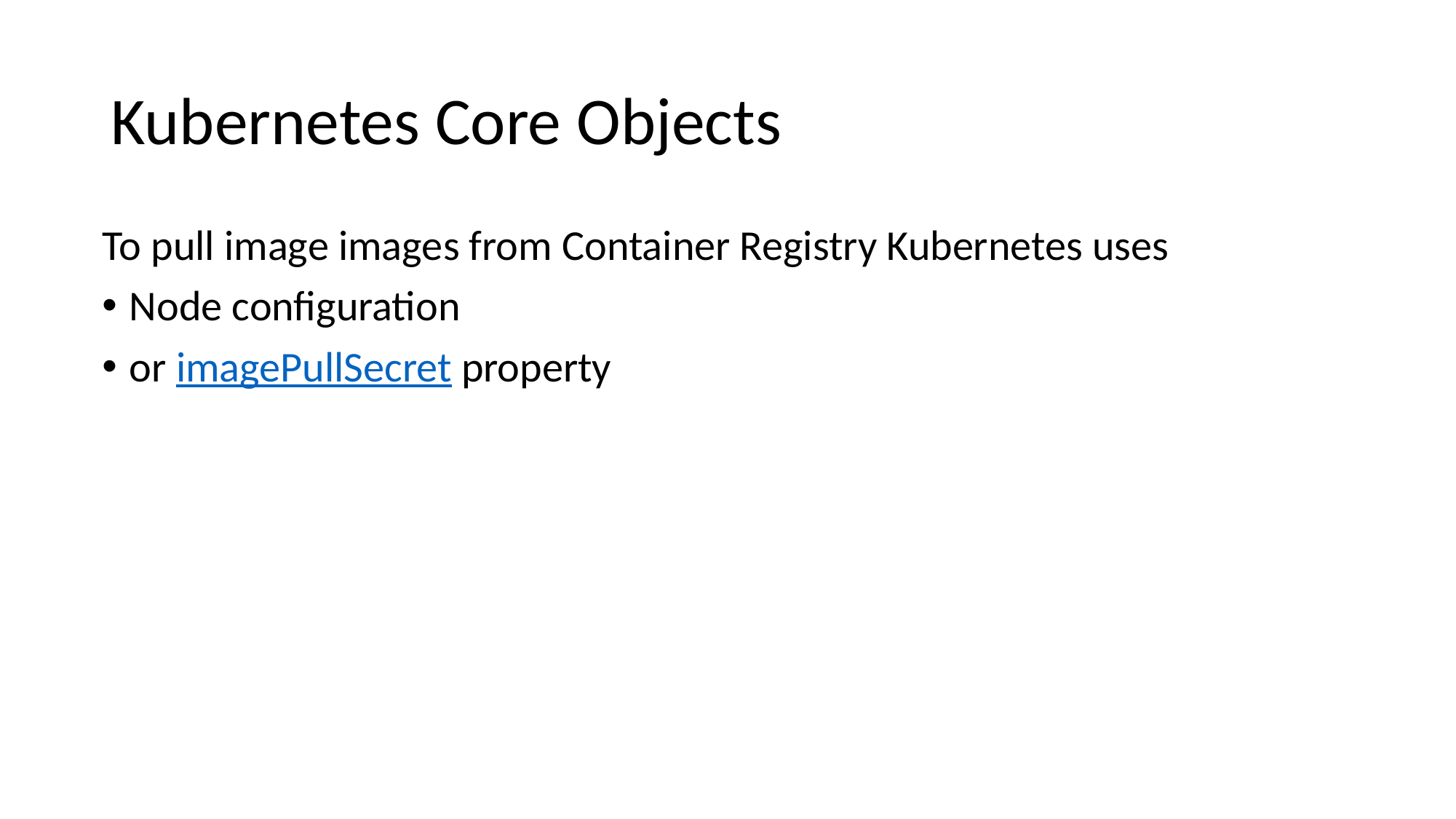

# Kubernetes Core Objects
To pull image images from Container Registry Kubernetes uses
Node configuration
or imagePullSecret property